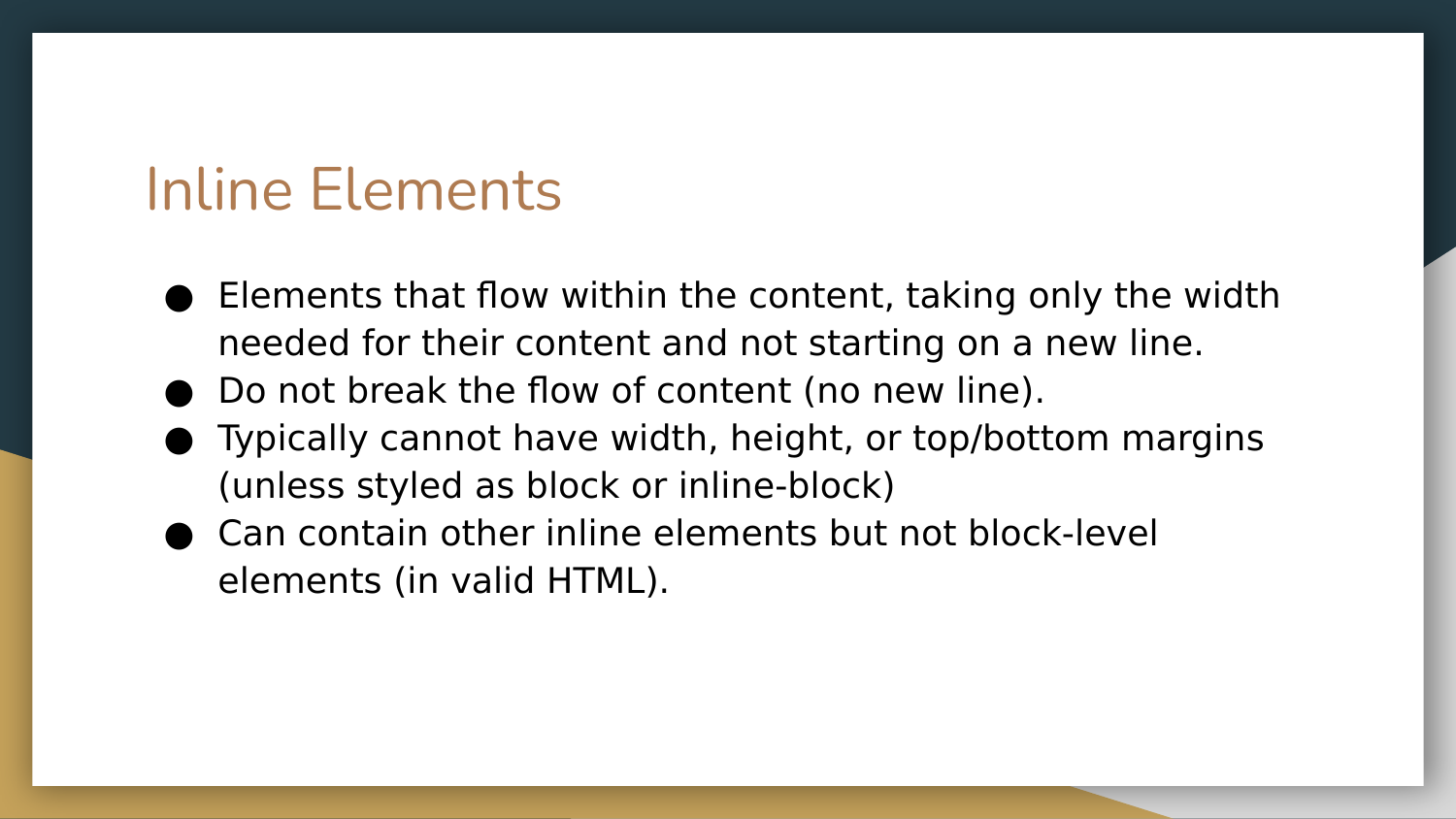

# Inline Elements
Elements that flow within the content, taking only the width needed for their content and not starting on a new line.
Do not break the flow of content (no new line).
Typically cannot have width, height, or top/bottom margins (unless styled as block or inline-block)
Can contain other inline elements but not block-level elements (in valid HTML).